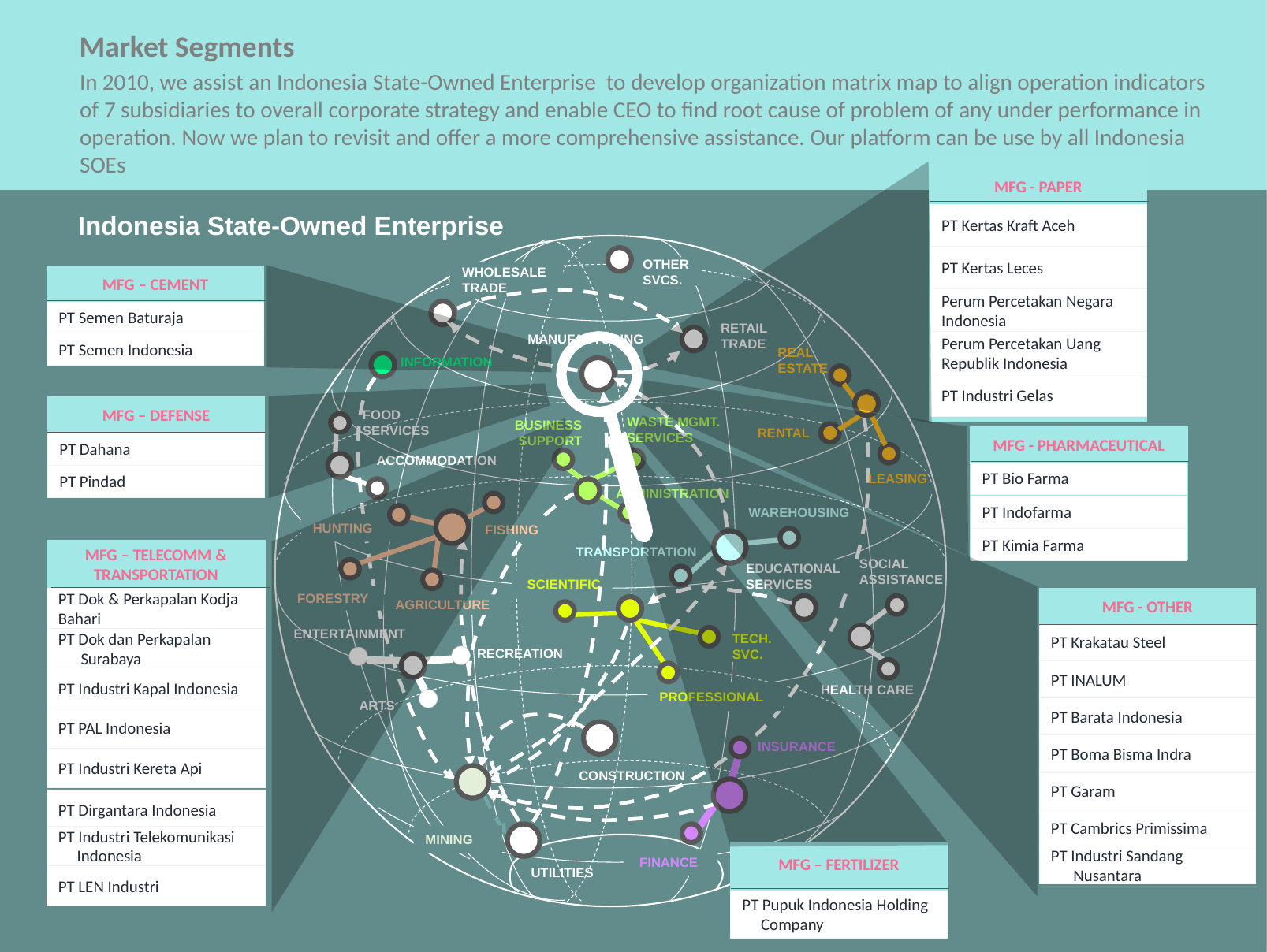

Market Segments
In 2010, we assist an Indonesia State-Owned Enterprise  to develop organization matrix map to align operation indicators of 7 subsidiaries to overall corporate strategy and enable CEO to find root cause of problem of any under performance in operation. Now we plan to revisit and offer a more comprehensive assistance. Our platform can be use by all Indonesia SOEs

MFG - PAPER

PT Kertas Kraft Aceh
Indonesia State-Owned Enterprise

PT Kertas Leces

OTHER SVCS.
WHOLESALE TRADE

MFG – CEMENT
Perum Percetakan Negara Indonesia

PT Semen Baturaja

RETAIL TRADE

MANUFACTURING

Perum Percetakan Uang Republik Indonesia
PT Semen Indonesia

REAL ESTATE
INFORMATION

PT Industri Gelas

MFG – DEFENSE

FOOD SERVICES

WASTE MGMT. SERVICES
BUSINESS SUPPORT

RENTAL

MFG - PHARMACEUTICAL
PT Dahana
ACCOMMODATION

PT Bio Farma
PT Pindad
LEASING

ADMINISTRATION

PT Indofarma
WAREHOUSING

HUNTING
FISHING
PT Kimia Farma

TRANSPORTATION

MFG – TELECOMM & TRANSPORTATION
SOCIAL ASSISTANCE
EDUCATIONAL SERVICES

SCIENTIFIC

FORESTRY
PT Dok & Perkapalan Kodja Bahari
MFG - OTHER
AGRICULTURE

ENTERTAINMENT
PT Krakatau Steel

PT Dok dan Perkapalan
      Surabaya
TECH. SVC.

RECREATION

PT INALUM

PT Industri Kapal Indonesia
HEALTH CARE
PROFESSIONAL

ARTS
PT Barata Indonesia
PT PAL Indonesia

INSURANCE
PT Boma Bisma Indra

PT Industri Kereta Api
CONSTRUCTION

PT Garam

PT Dirgantara Indonesia

PT Cambrics Primissima

MINING
PT Industri Telekomunikasi
     Indonesia

MFG – FERTILIZER
PT Industri Sandang
      Nusantara
FINANCE
UTILITIES
PT LEN Industri
PT Pupuk Indonesia Holding
     Company